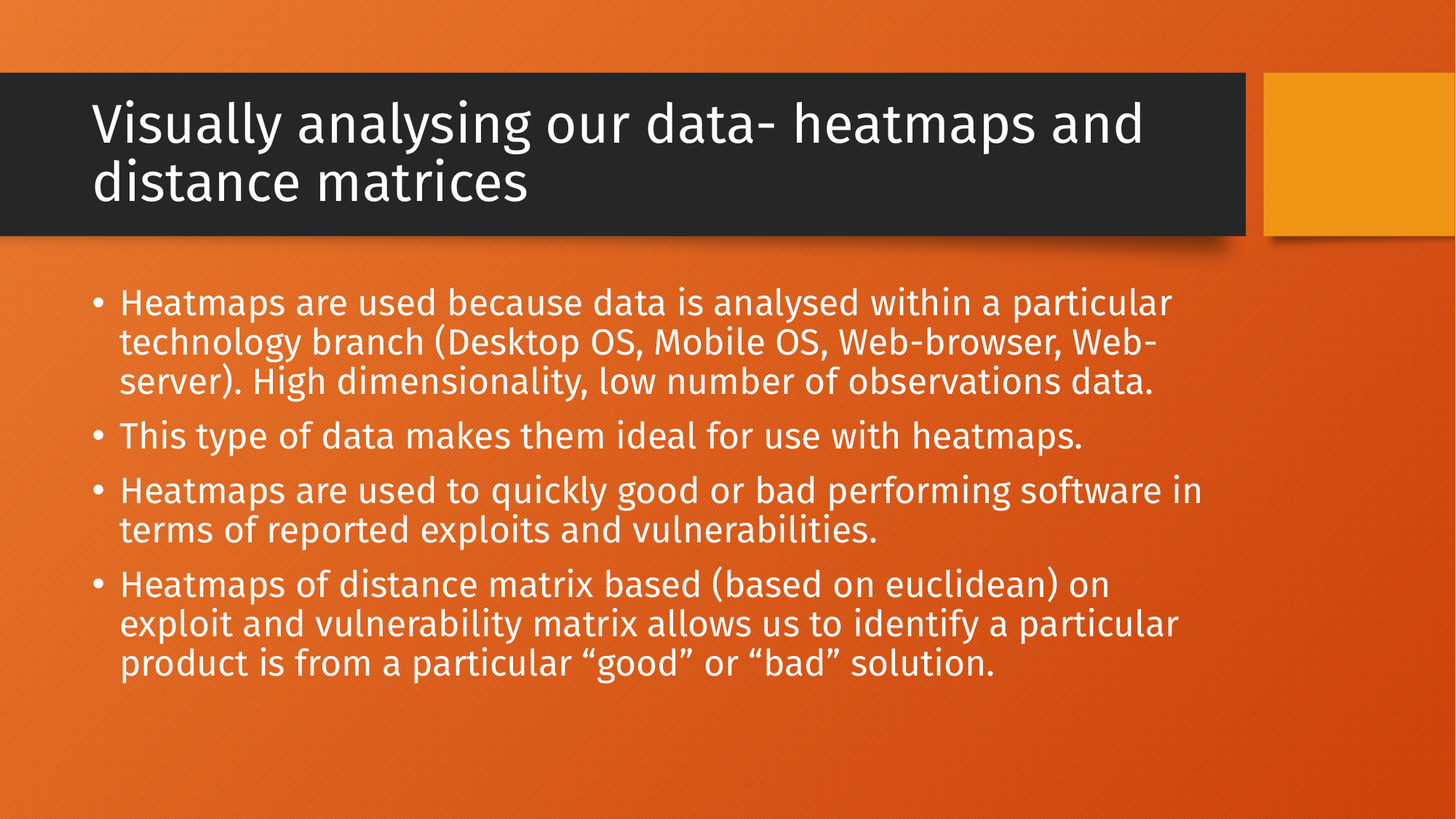

# Visually analysing our data- heatmaps and distance matrices
Heatmaps are used because data is analysed within a particular technology branch (Desktop OS, Mobile OS, Web-browser, Web-server). High dimensionality, low number of observations data.
This type of data makes them ideal for use with heatmaps.
Heatmaps are used to quickly good or bad performing software in terms of reported exploits and vulnerabilities.
Heatmaps of distance matrix based (based on euclidean) on exploit and vulnerability matrix allows us to identify a particular product is from a particular “good” or “bad” solution.